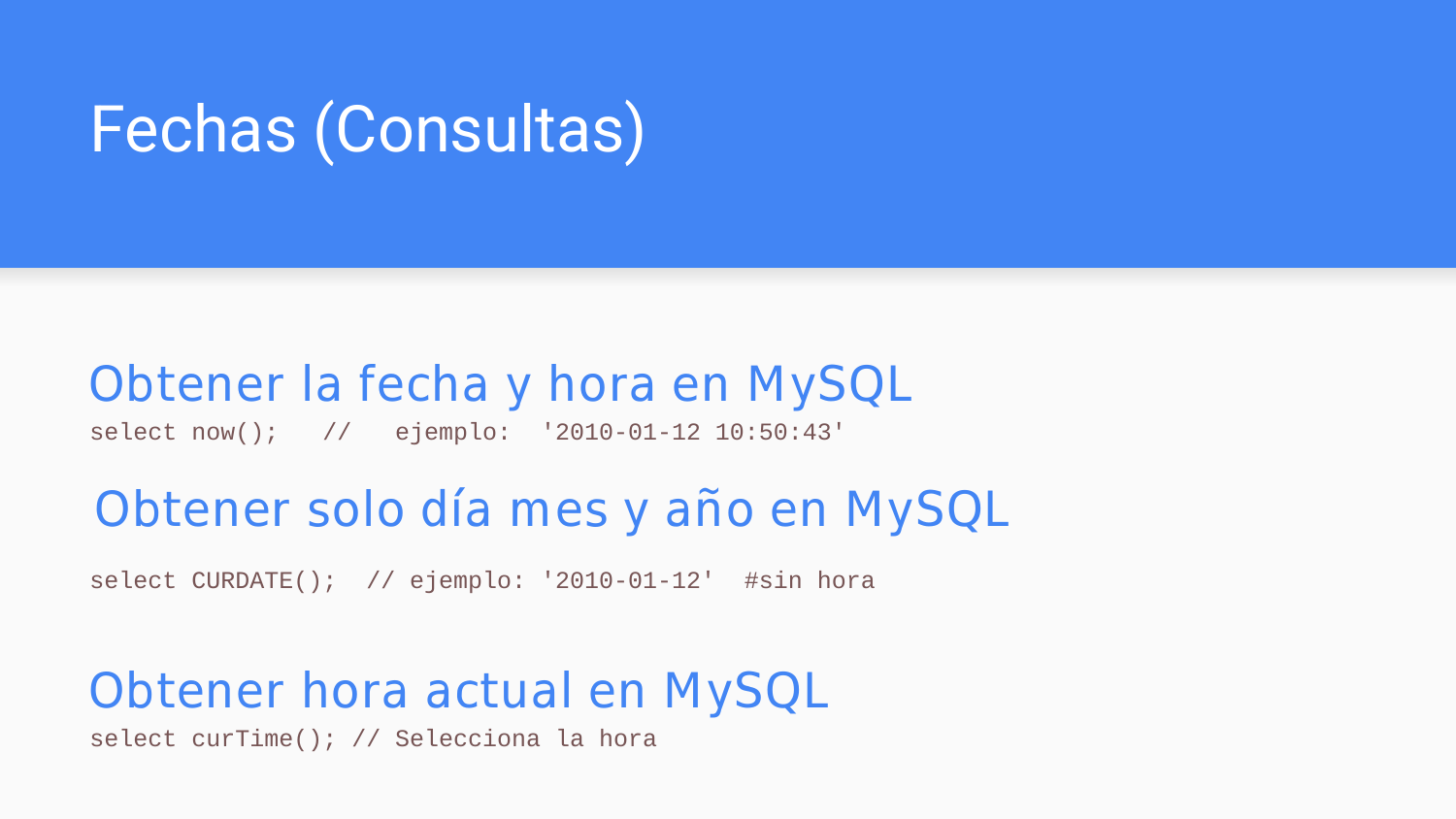

# Fechas (Consultas)
Obtener la fecha y hora en MySQL
select now();   //   ejemplo:  '2010-01-12 10:50:43'
 Obtener solo día mes y año en MySQL
select CURDATE();  // ejemplo: '2010-01-12'  #sin hora

Obtener hora actual en MySQL
select curTime(); // Selecciona la hora